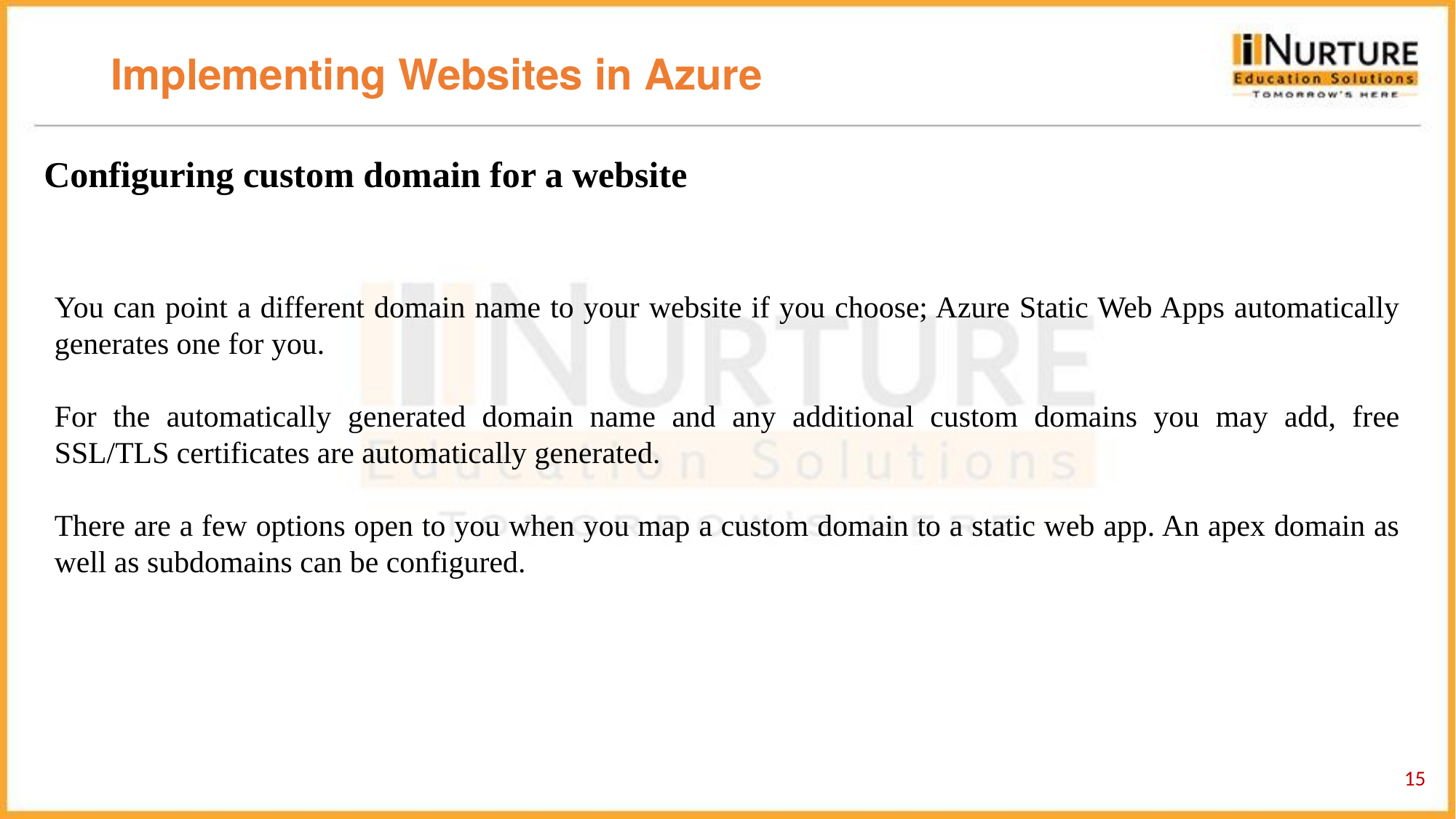

# Implementing Websites in Azure
Configuring custom domain for a website

You can point a different domain name to your website if you choose; Azure Static Web Apps automatically generates one for you.

For the automatically generated domain name and any additional custom domains you may add, free SSL/TLS certificates are automatically generated.

There are a few options open to you when you map a custom domain to a static web app. An apex domain as well as subdomains can be configured.
15